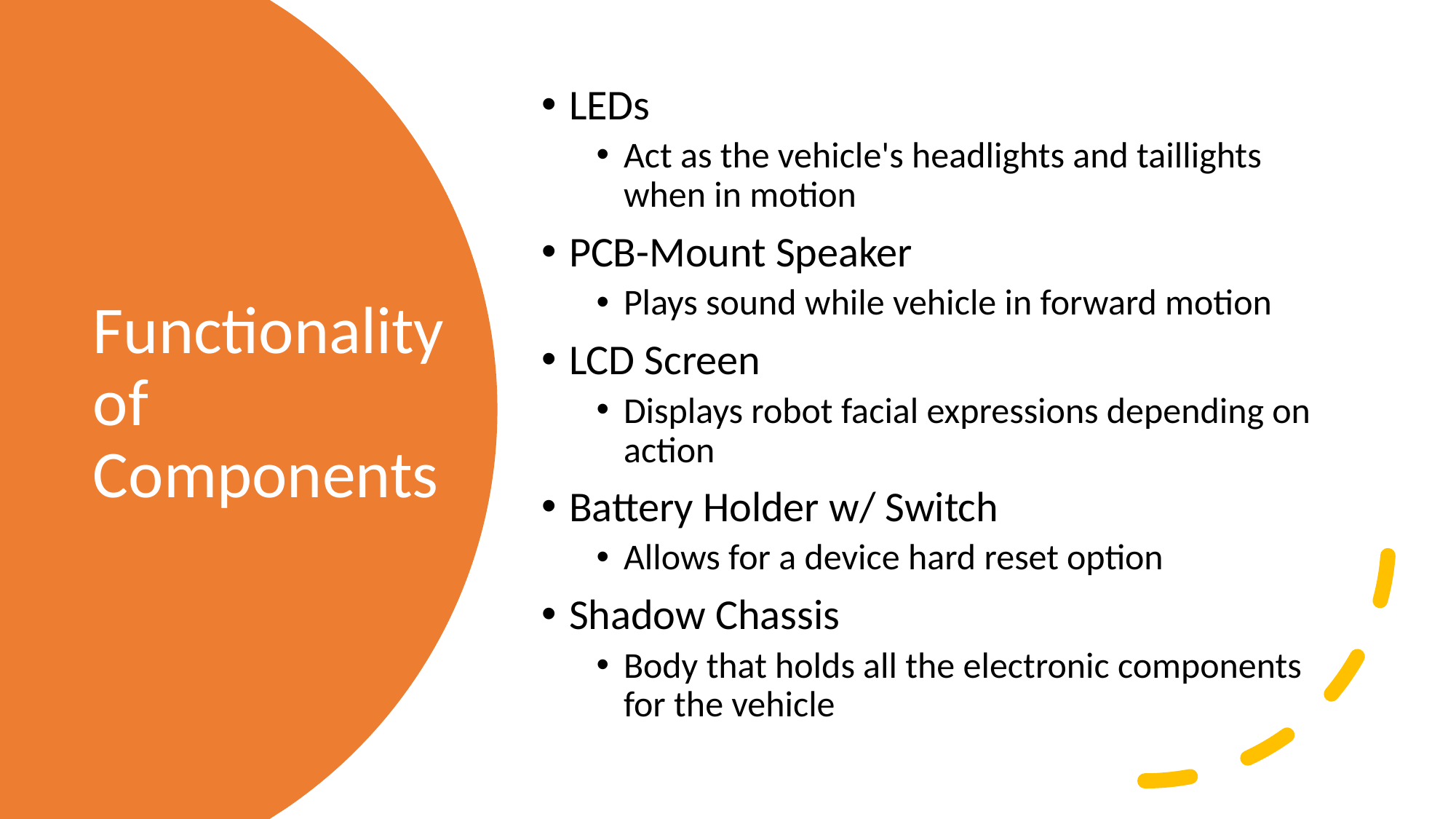

LEDs
Act as the vehicle's headlights and taillights when in motion
PCB-Mount Speaker
Plays sound while vehicle in forward motion
LCD Screen
Displays robot facial expressions depending on action
Battery Holder w/ Switch
Allows for a device hard reset option
Shadow Chassis
Body that holds all the electronic components for the vehicle
# Functionality of Components